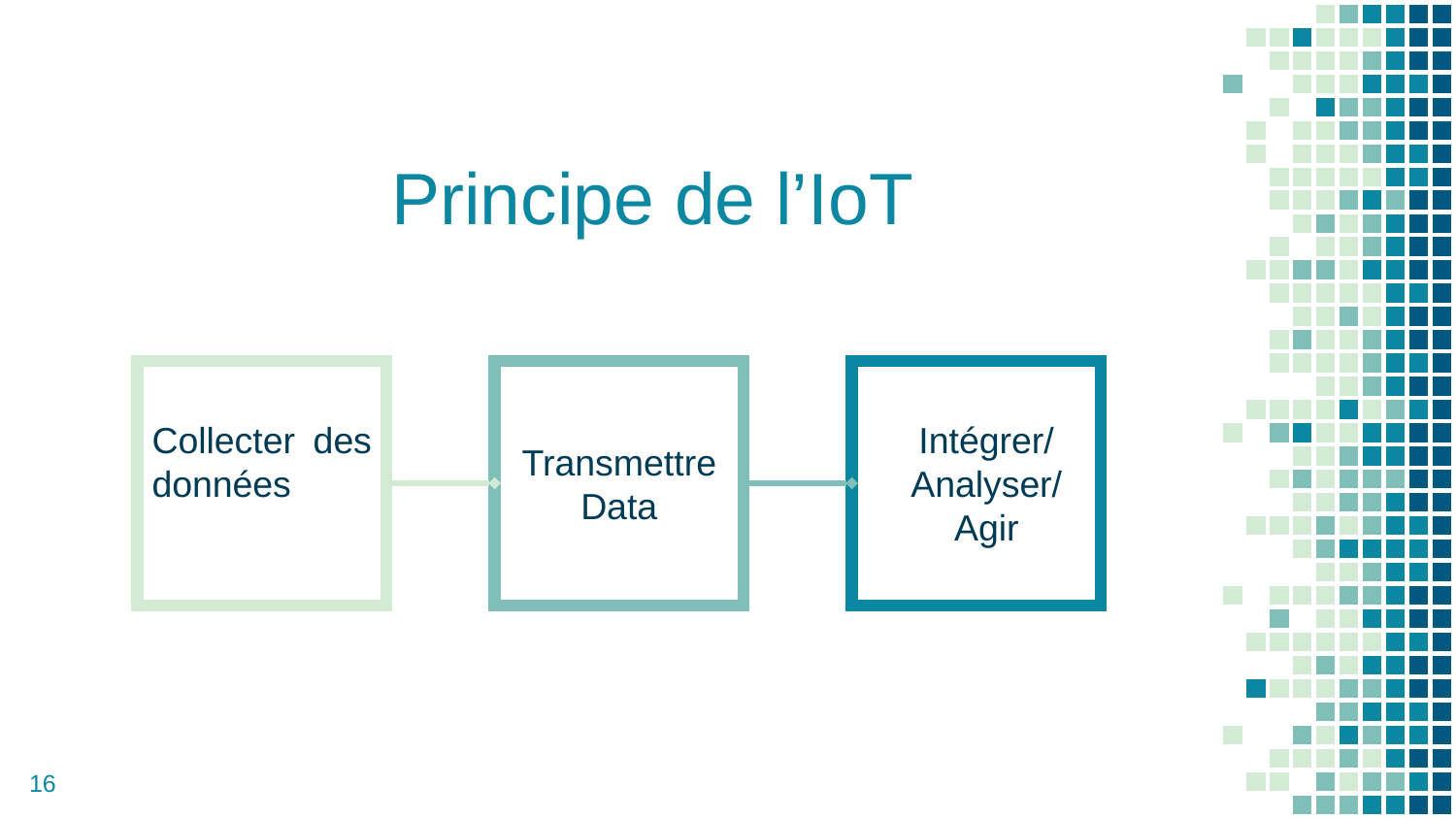

# Principe de l’IoT
Collecter des données

Intégrer/Analyser/Agir
Transmettre Data
16